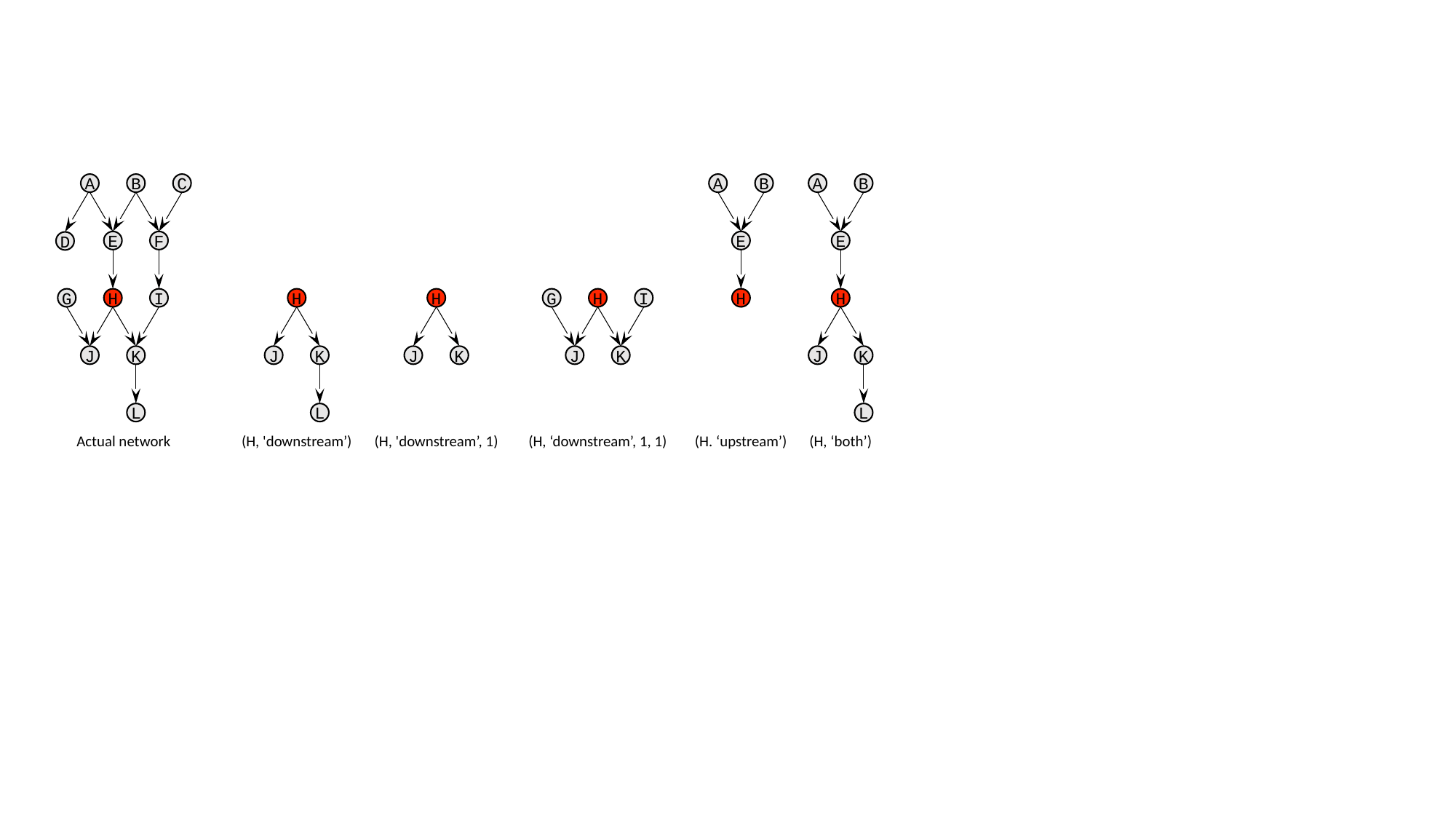

A
B
C
E
F
D
G
H
I
J
K
L
A
B
E
H
(H. ‘upstream’)
A
B
E
H
J
K
L
(H, ‘both’)
H
J
K
L
(H, 'downstream’)
H
J
K
(H, 'downstream’, 1)
G
H
I
J
K
(H, ‘downstream’, 1, 1)
Actual network